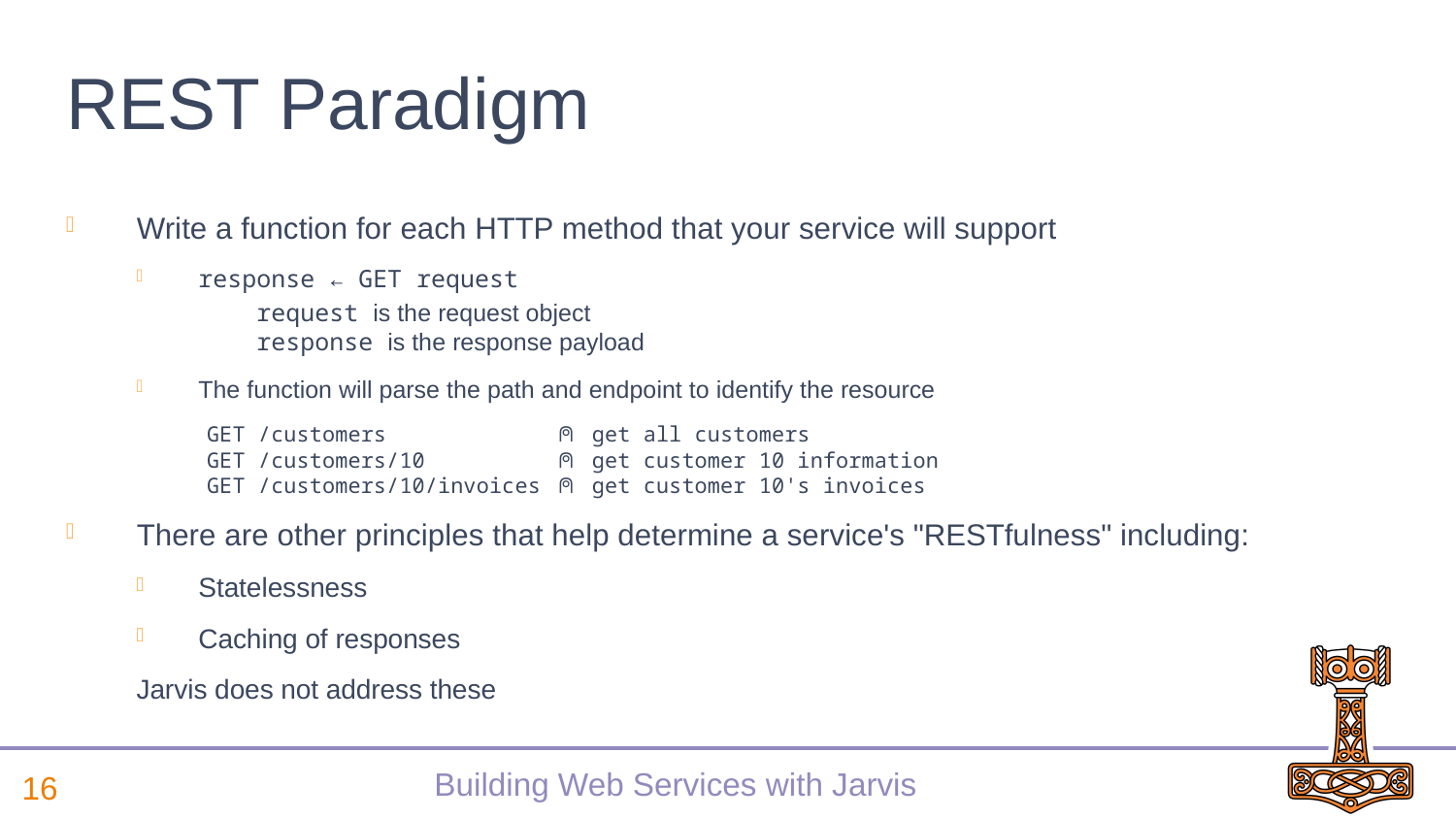

# REST Paradigm
Write a function for each HTTP method that your service will support
response ← GET request
    request is the request object
    response is the response payload
The function will parse the path and endpoint to identify the resource
GET /customers             ⍝ get all customers
GET /customers/10          ⍝ get customer 10 information
GET /customers/10/invoices ⍝ get customer 10's invoices
There are other principles that help determine a service's "RESTfulness" including:
Statelessness
Caching of responses
Jarvis does not address these